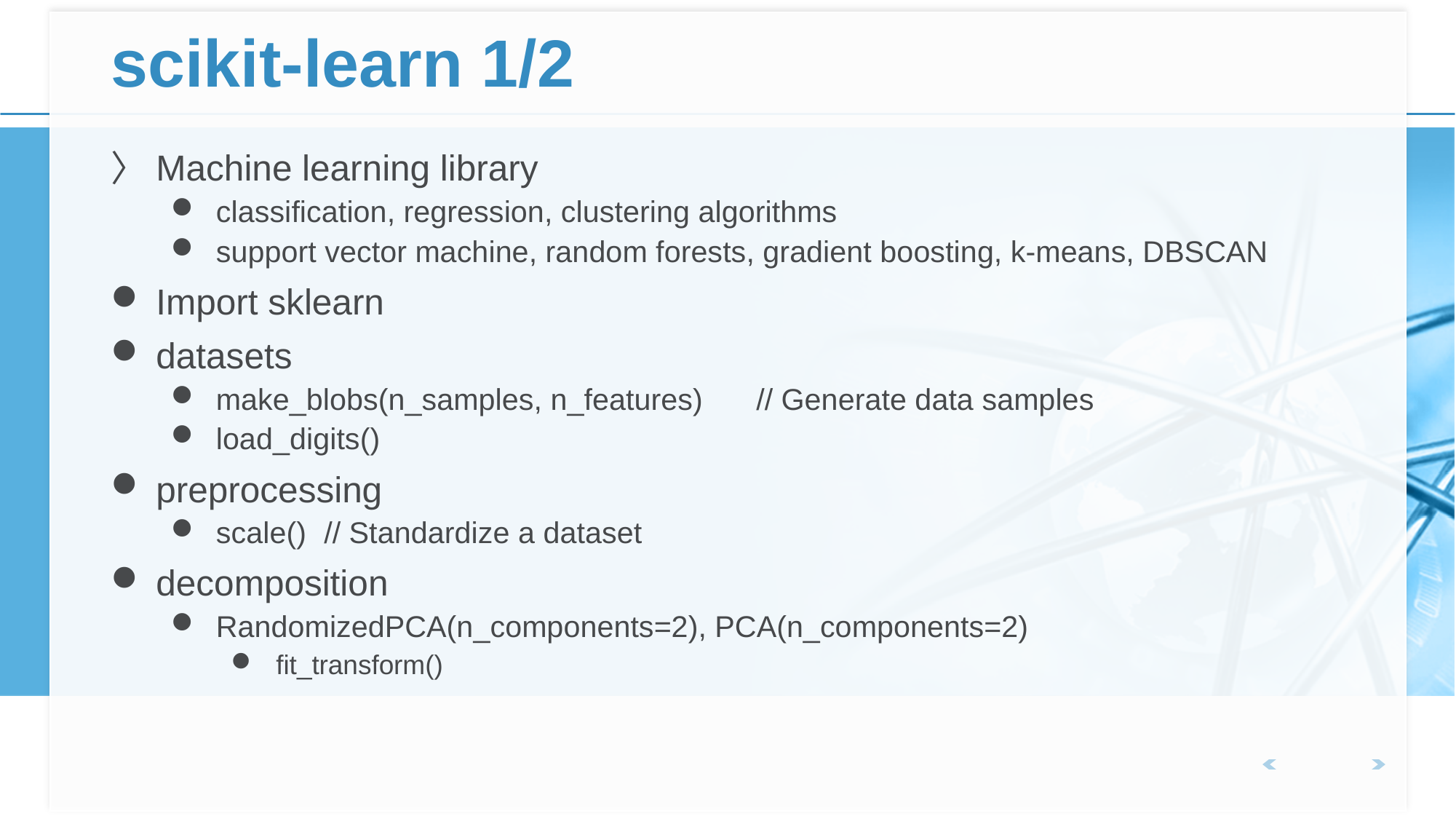

# scikit-learn 1/2
Machine learning library
classification, regression, clustering algorithms
support vector machine, random forests, gradient boosting, k-means, DBSCAN
Import sklearn
datasets
make_blobs(n_samples, n_features)	// Generate data samples
load_digits()
preprocessing
scale()	// Standardize a dataset
decomposition
RandomizedPCA(n_components=2), PCA(n_components=2)
fit_transform()